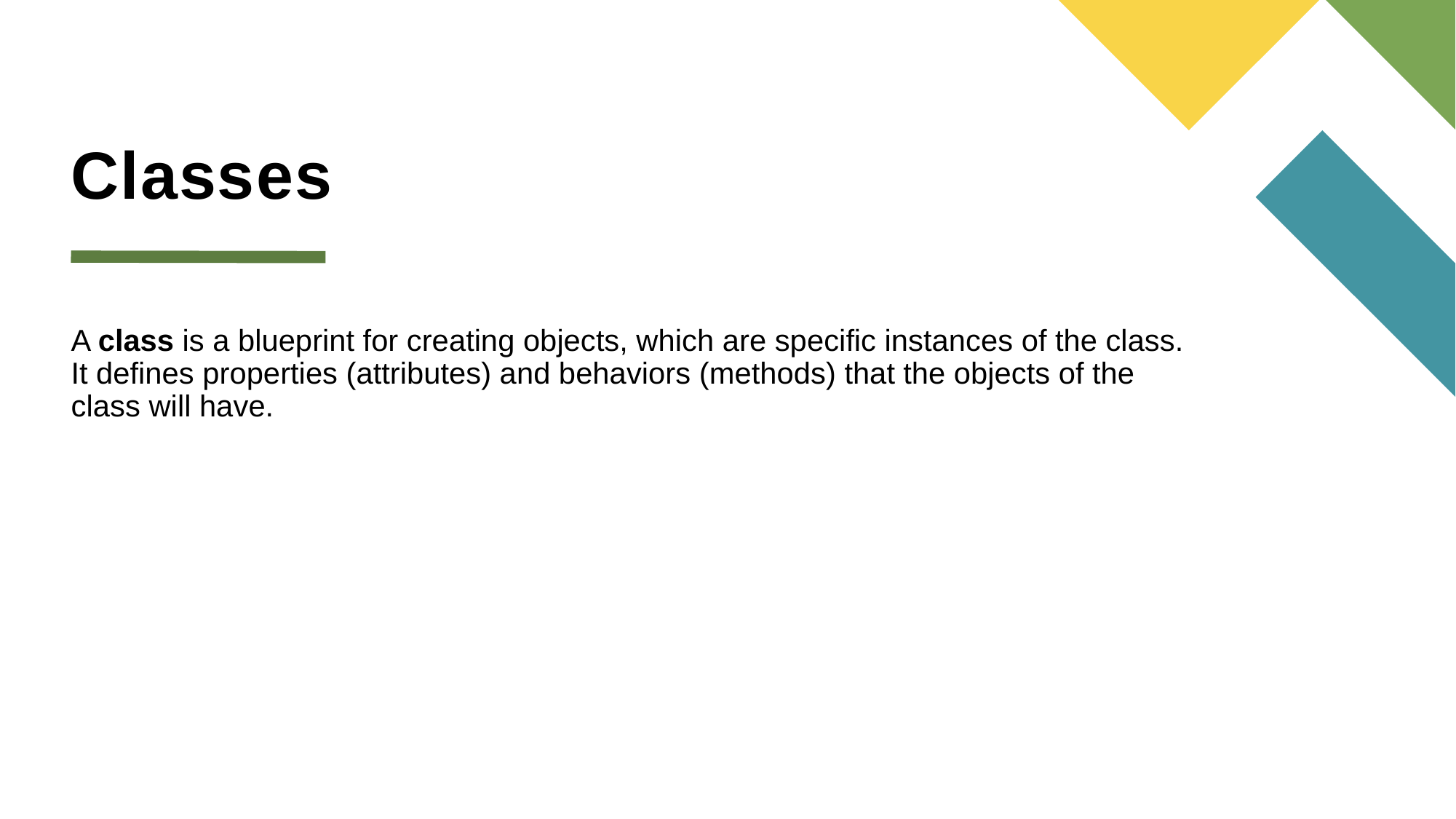

# Classes
A class is a blueprint for creating objects, which are specific instances of the class. It defines properties (attributes) and behaviors (methods) that the objects of the class will have.